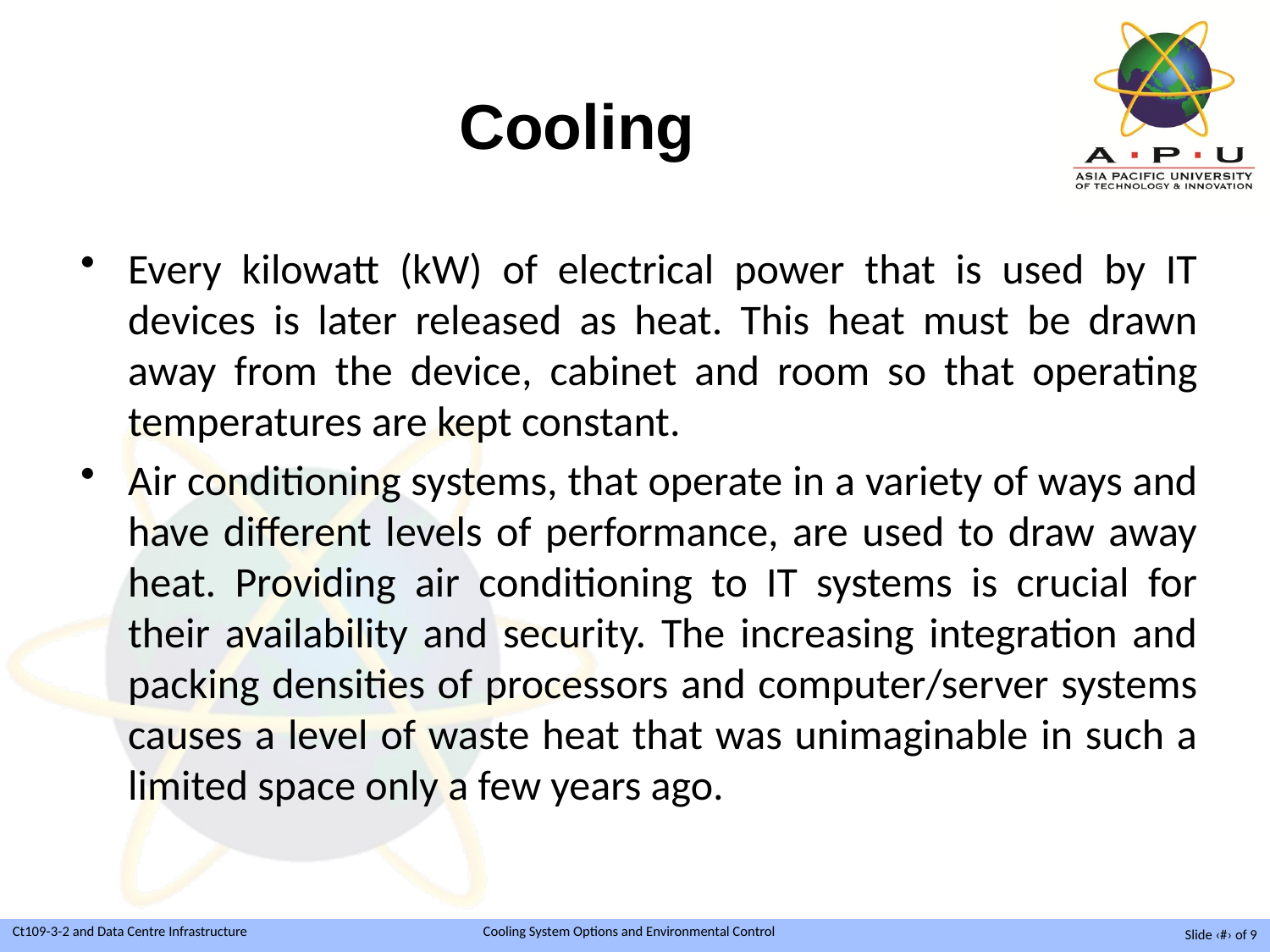

# Cooling
Every kilowatt (kW) of electrical power that is used by IT devices is later released as heat. This heat must be drawn away from the device, cabinet and room so that operating temperatures are kept constant.
Air conditioning systems, that operate in a variety of ways and have different levels of performance, are used to draw away heat. Providing air conditioning to IT systems is crucial for their availability and security. The increasing integration and packing densities of processors and computer/server systems causes a level of waste heat that was unimaginable in such a limited space only a few years ago.
Slide ‹#› of 9